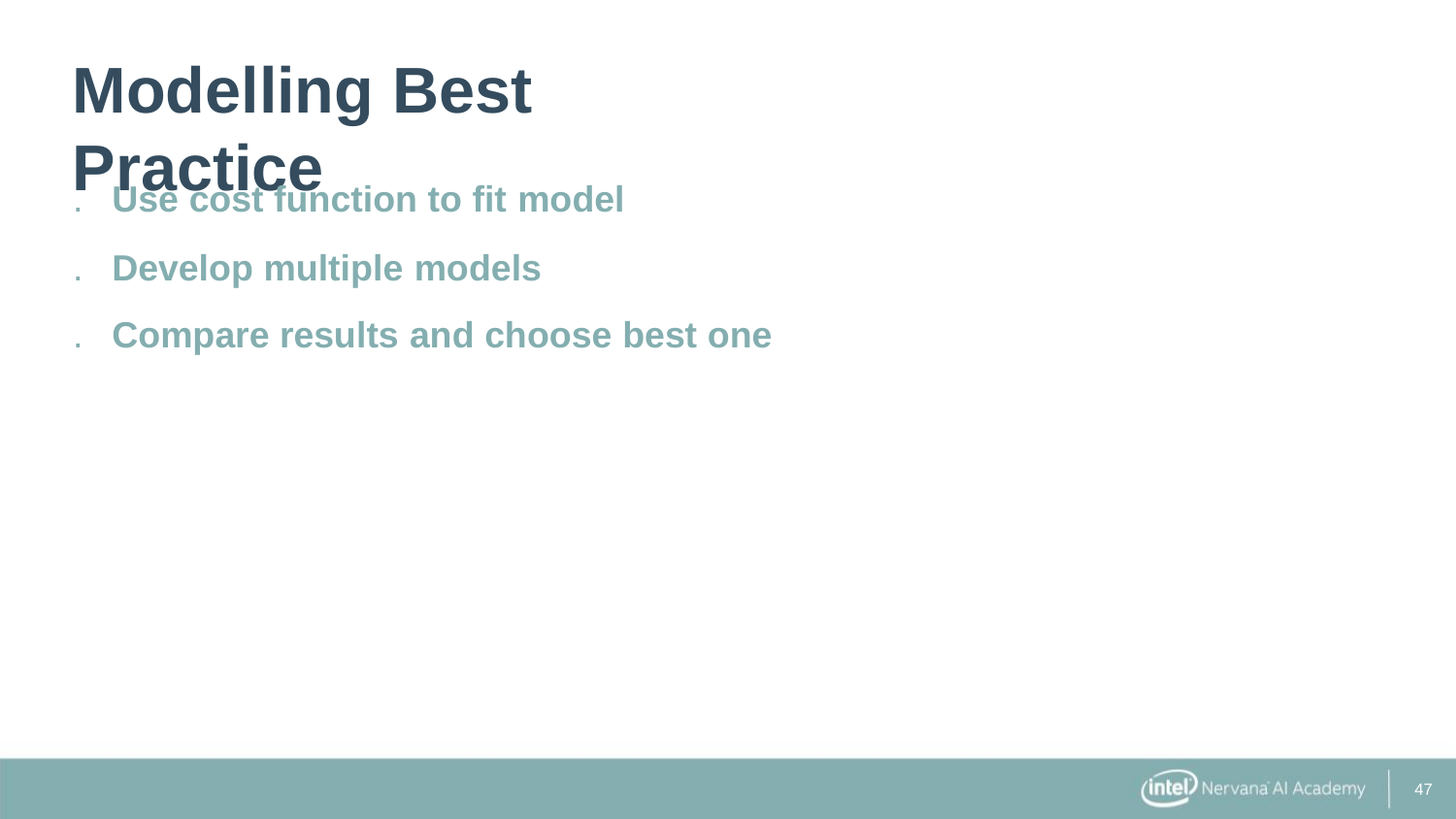

Modelling Best Practice
. Use cost function to fit model
. Develop multiple models
. Compare results and choose best one
47